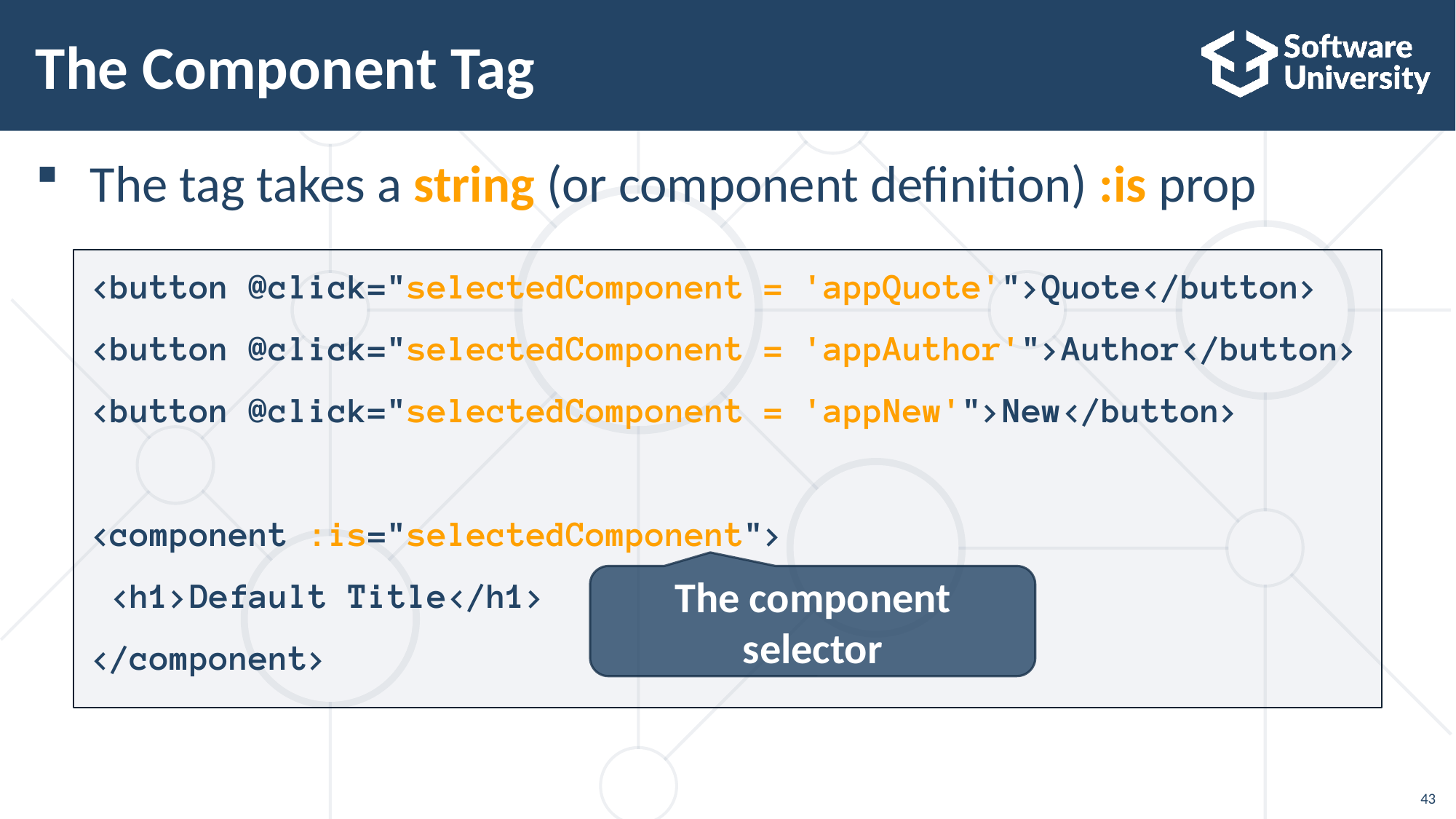

# The Component Tag
The tag takes a string (or component definition) :is prop
<button @click="selectedComponent = 'appQuote'">Quote</button>
<button @click="selectedComponent = 'appAuthor'">Author</button>
<button @click="selectedComponent = 'appNew'">New</button>

<component :is="selectedComponent">
 <h1>Default Title</h1>
</component>
The component selector
43